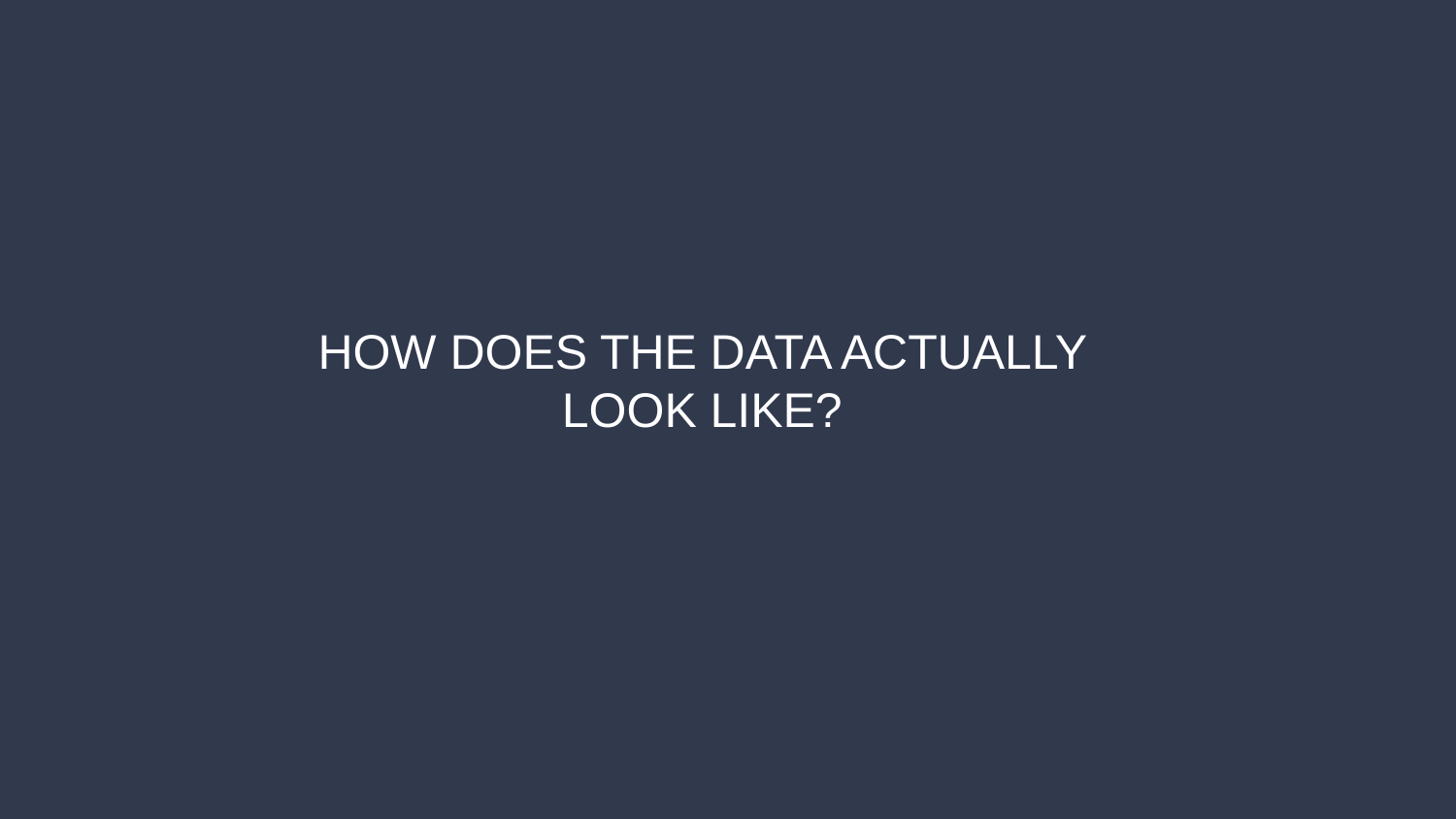

# HOW DOES THE DATA ACTUALLY LOOK LIKE?